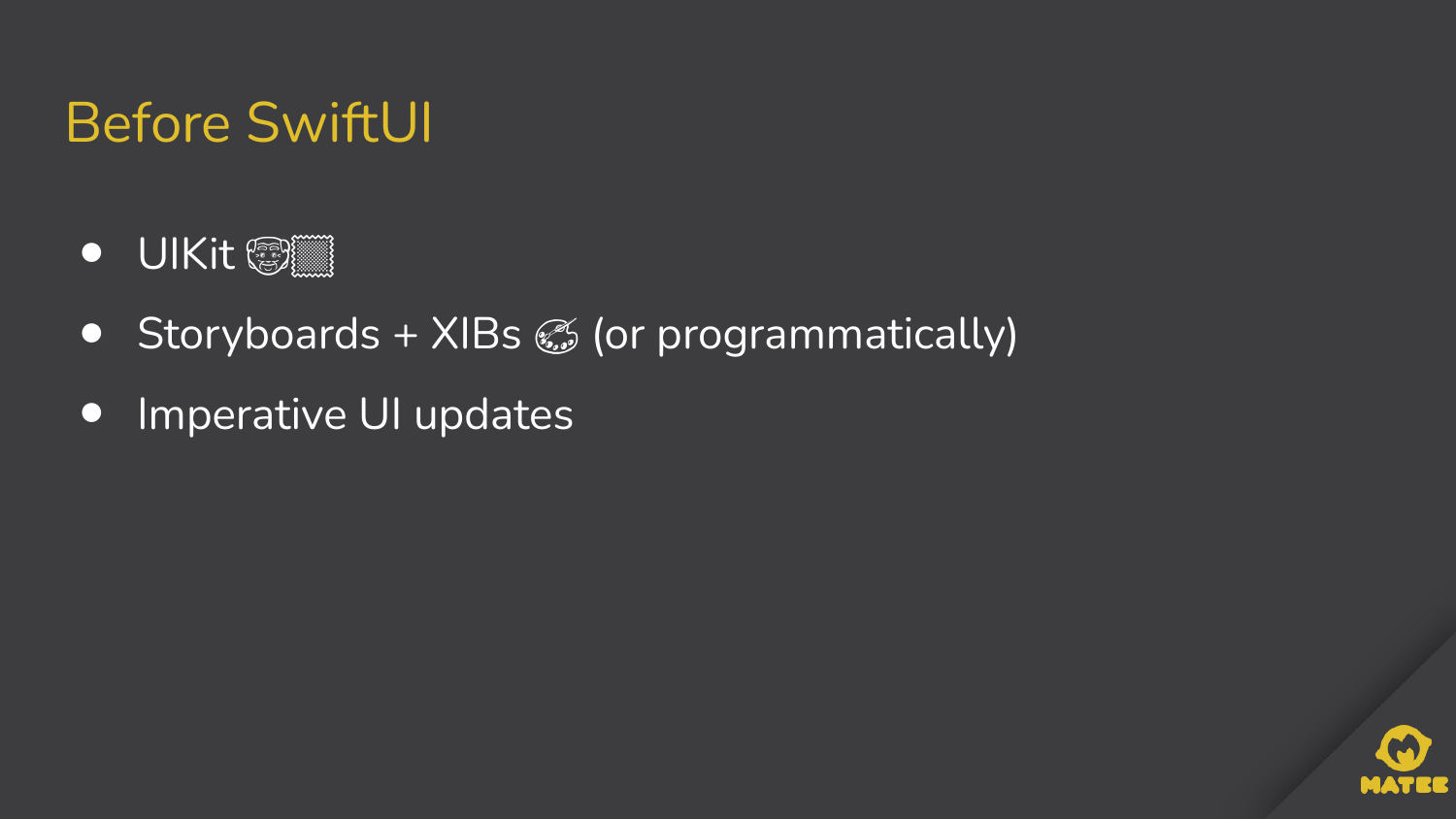

# Before SwiftUI

UIKit 👴🏼
Storyboards + XIBs 🎨 (or programmatically)
Imperative UI updates